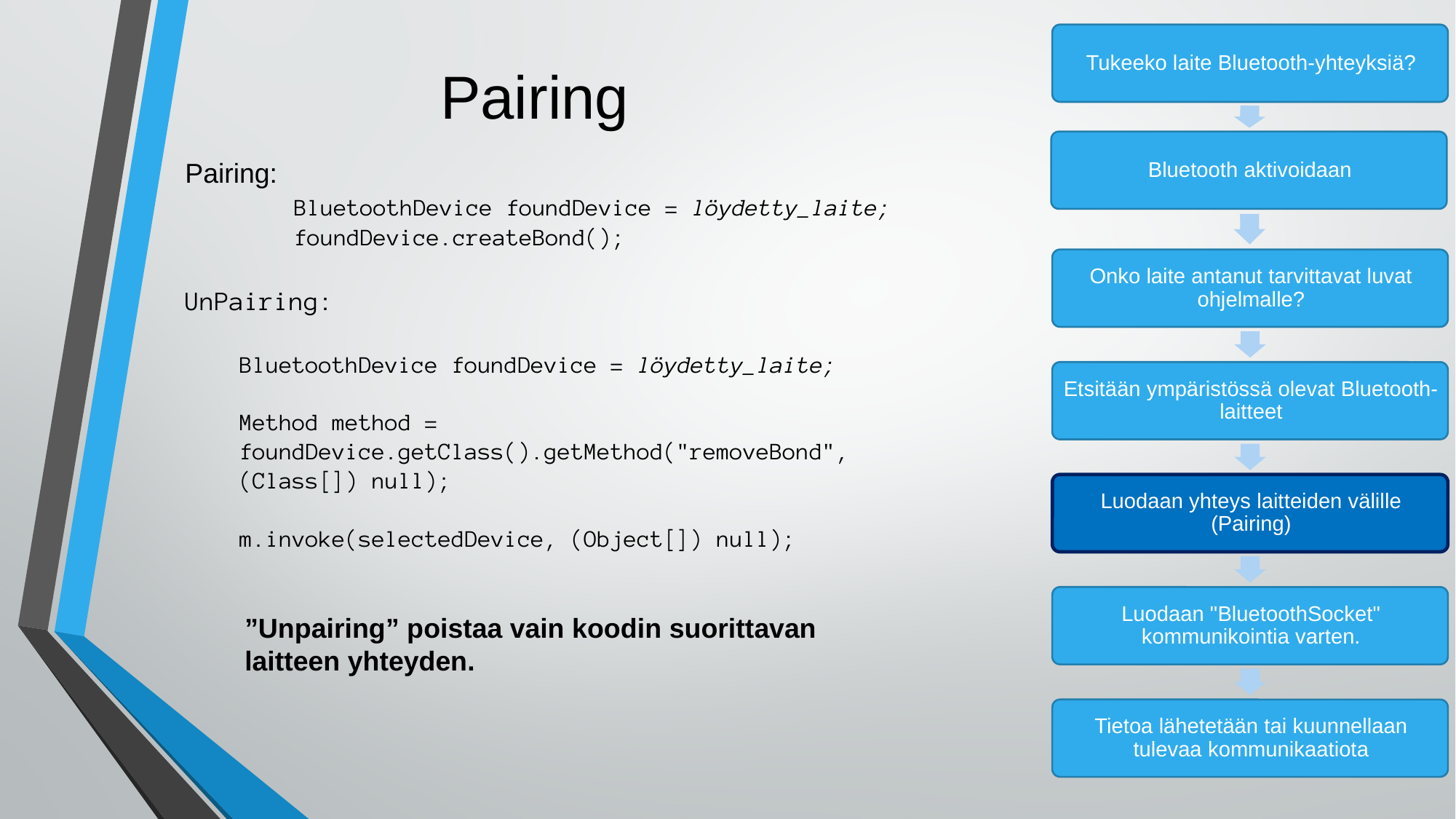

Tukeeko laite Bluetooth-yhteyksiä?

Bluetooth aktivoidaan

Onko laite antanut tarvittavat luvat ohjelmalle?

Etsitään ympäristössä olevat Bluetooth-laitteet

Luodaan yhteys laitteiden välille (Pairing)

Luodaan "BluetoothSocket" kommunikointia varten.

Tietoa lähetetään tai kuunnellaan tulevaa kommunikaatiota
# Pairing
Pairing:
	BluetoothDevice foundDevice = löydetty_laite;
	foundDevice.createBond();

UnPairing:

BluetoothDevice foundDevice = löydetty_laite;

Method method = foundDevice.getClass().getMethod("removeBond", (Class[]) null);

m.invoke(selectedDevice, (Object[]) null);
”Unpairing” poistaa vain koodin suorittavan laitteen yhteyden.